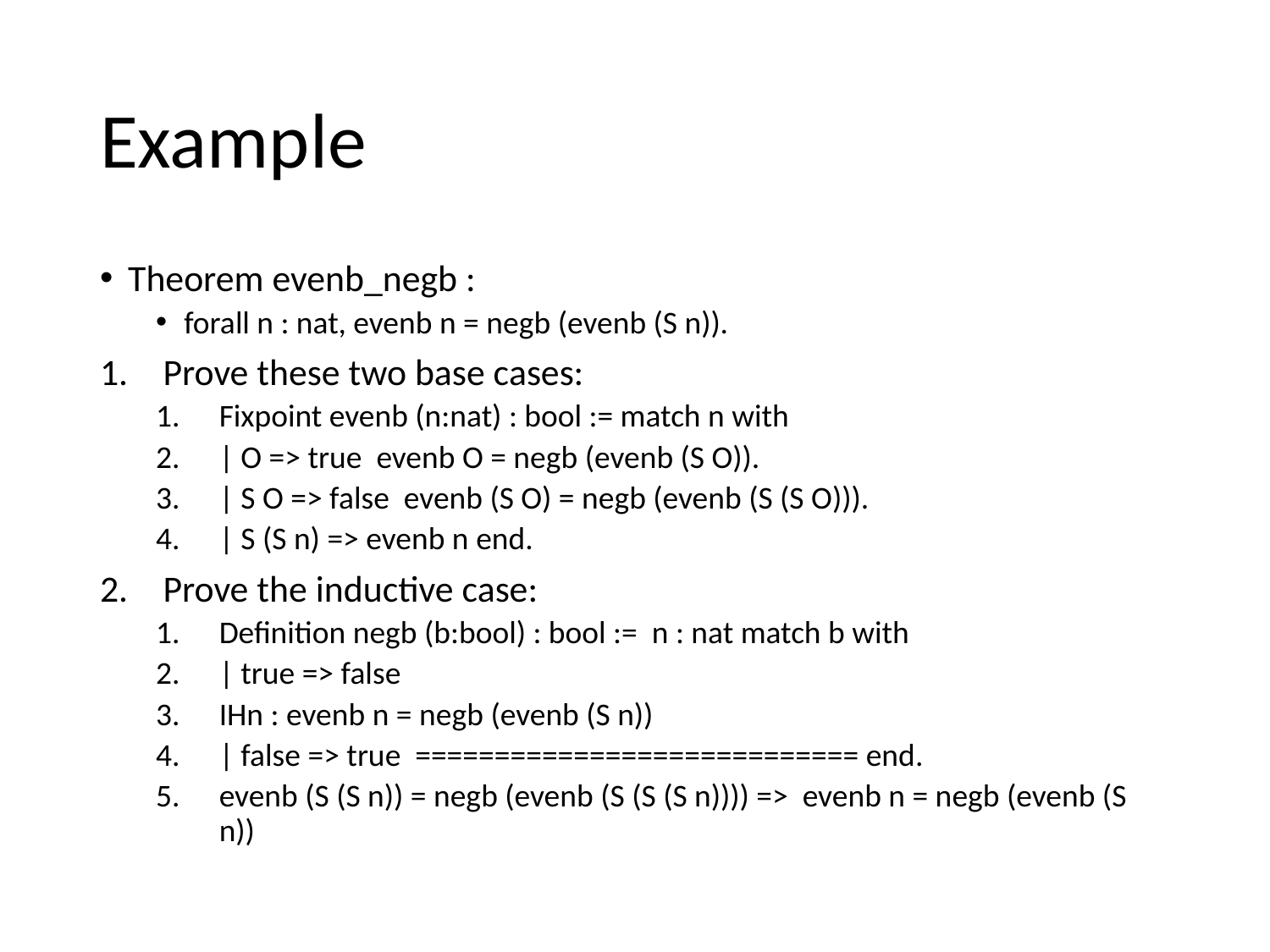

# Example
Theorem evenb_negb :
forall n : nat, evenb n = negb (evenb (S n)).
Prove these two base cases:
Fixpoint evenb (n:nat) : bool := match n with
| O => true  evenb O = negb (evenb (S O)).
| S O => false  evenb (S O) = negb (evenb (S (S O))).
| S (S n) => evenb n end.
Prove the inductive case:
Deﬁnition negb (b:bool) : bool :=  n : nat match b with
| true => false
IHn : evenb n = negb (evenb (S n))
| false => true  ============================ end.
evenb (S (S n)) = negb (evenb (S (S (S n)))) =>  evenb n = negb (evenb (S n))